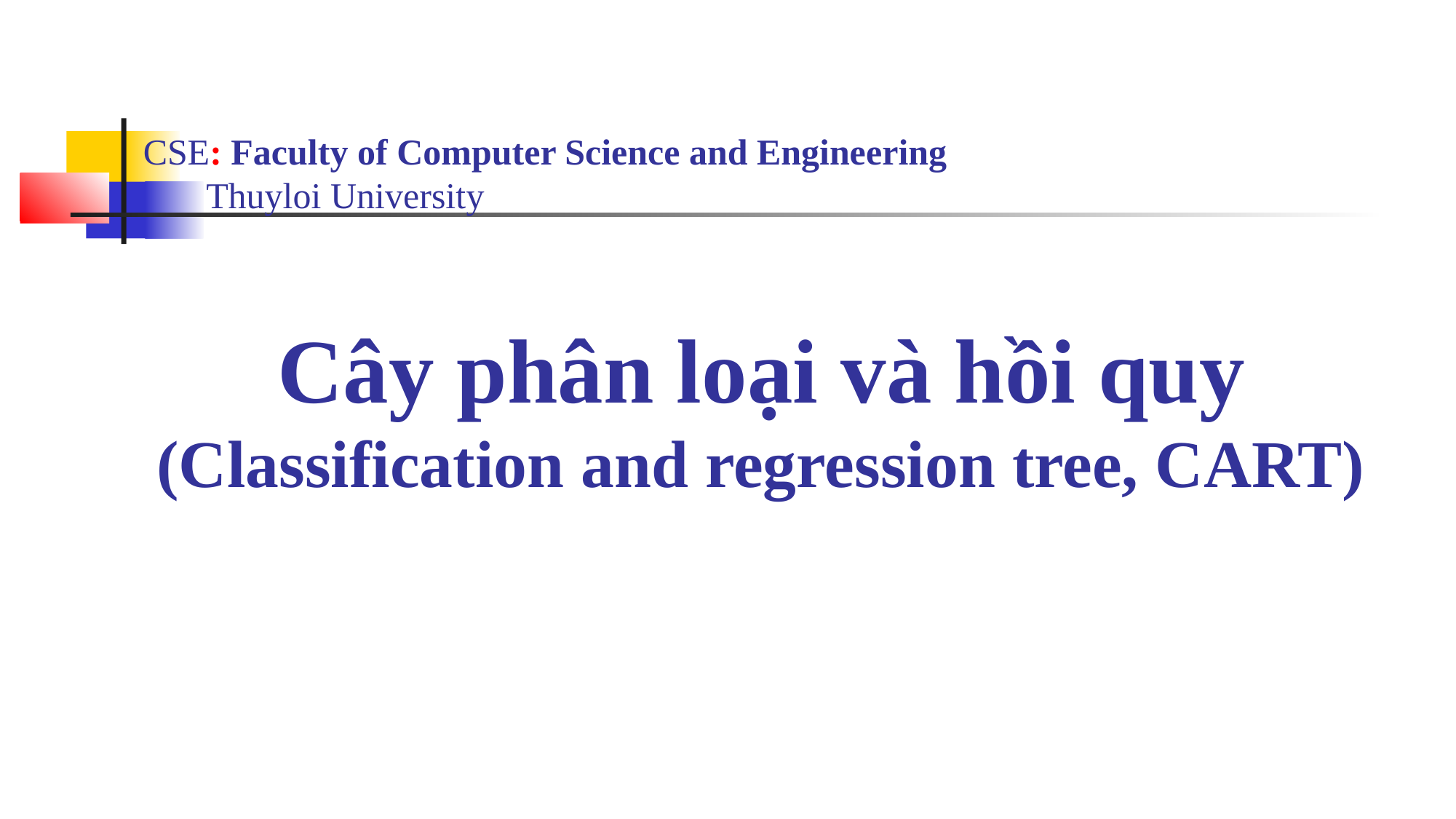

CSE: Faculty of Computer Science and Engineering
       Thuyloi University
# Cây phân loại và hồi quy (Classification and regression tree, CART)